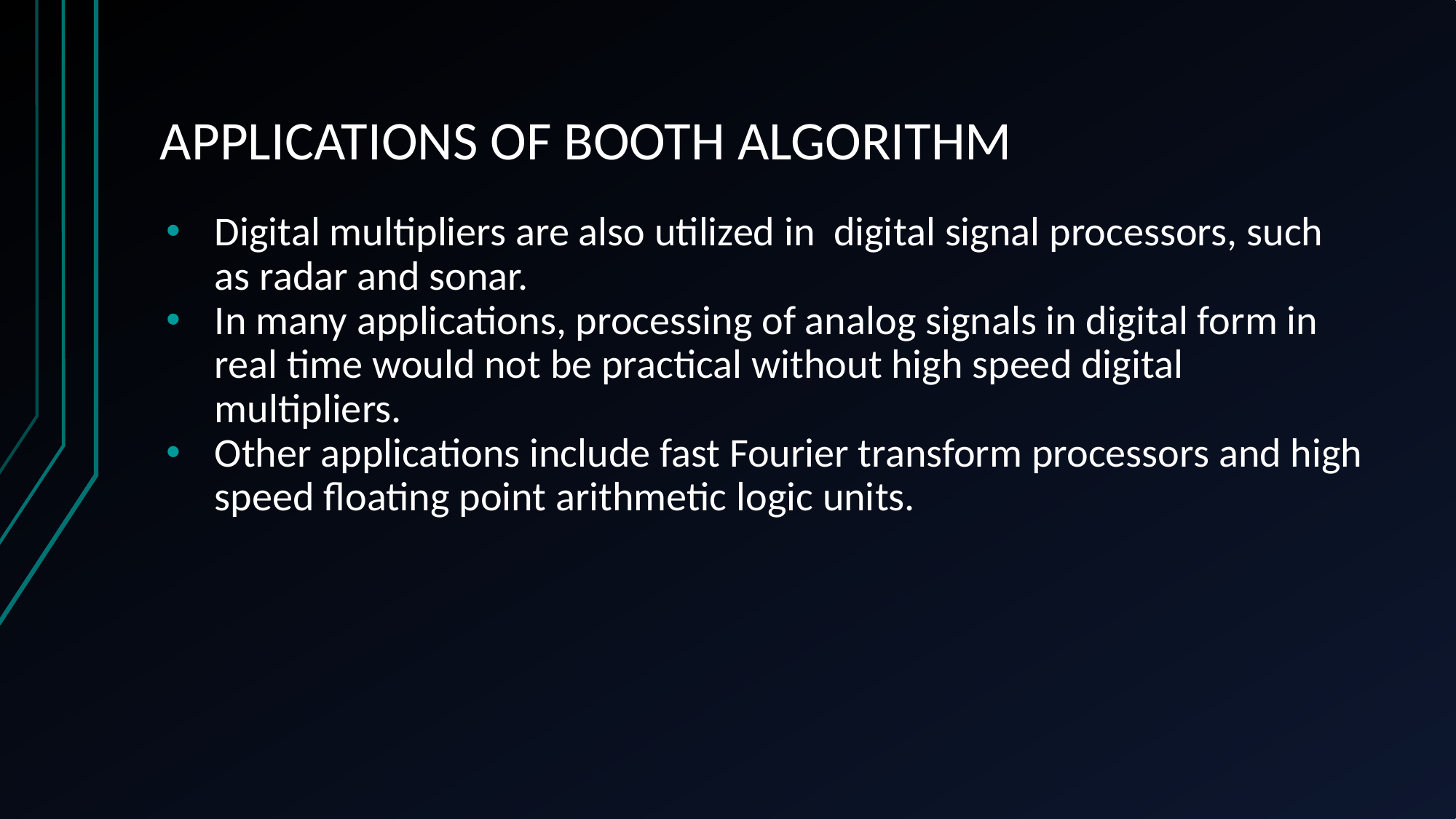

# APPLICATIONS OF BOOTH ALGORITHM
Digital multipliers are also utilized in  digital signal processors, such as radar and sonar.
In many applications, processing of analog signals in digital form in real time would not be practical without high speed digital multipliers.
Other applications include fast Fourier transform processors and high speed floating point arithmetic logic units.